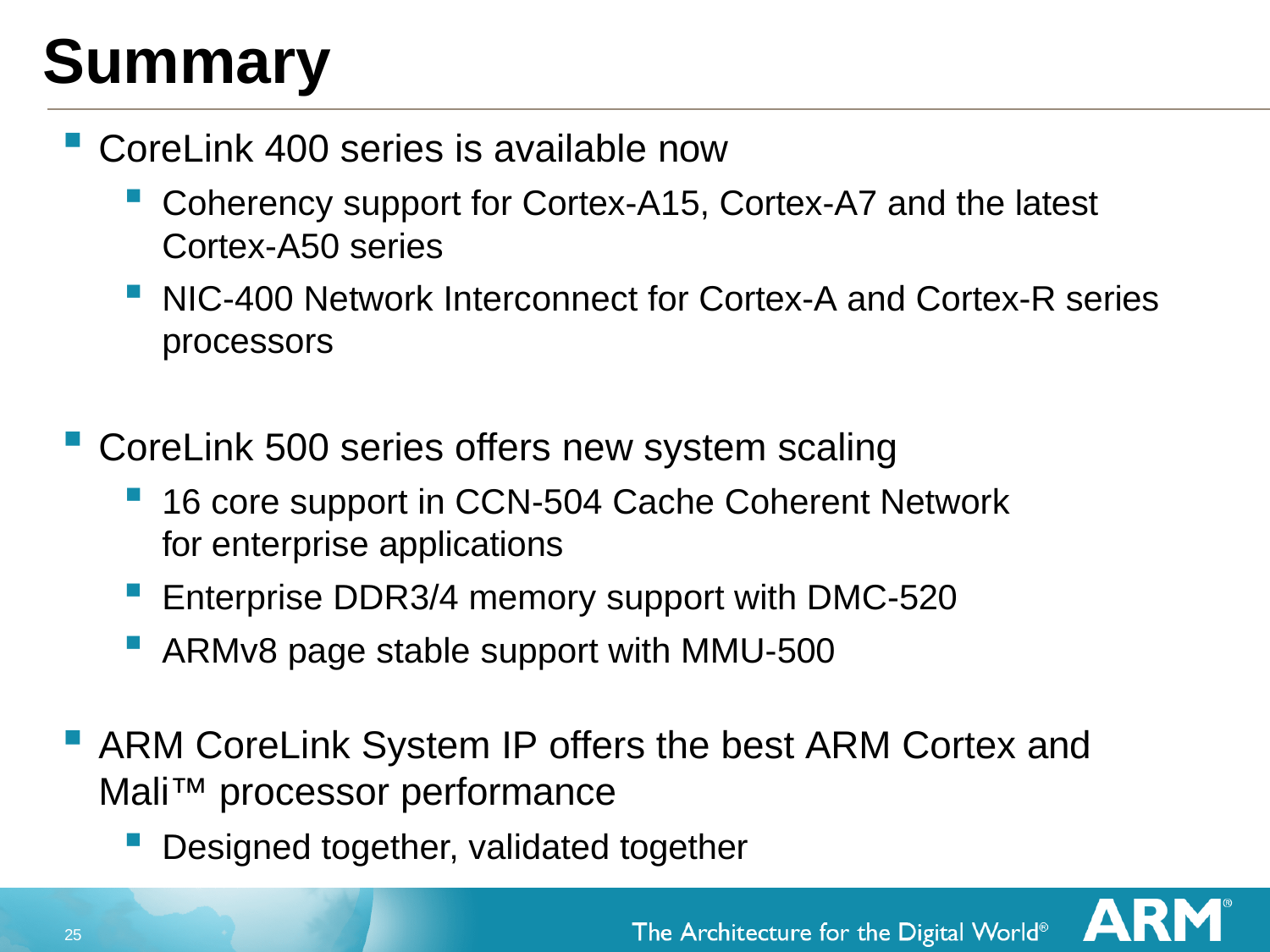

# Summary
CoreLink 400 series is available now
Coherency support for Cortex-A15, Cortex-A7 and the latest Cortex-A50 series
NIC-400 Network Interconnect for Cortex-A and Cortex-R series processors

CoreLink 500 series offers new system scaling
16 core support in CCN-504 Cache Coherent Network for enterprise applications
Enterprise DDR3/4 memory support with DMC-520
ARMv8 page stable support with MMU-500

ARM CoreLink System IP offers the best ARM Cortex and Mali™ processor performance
Designed together, validated together
25